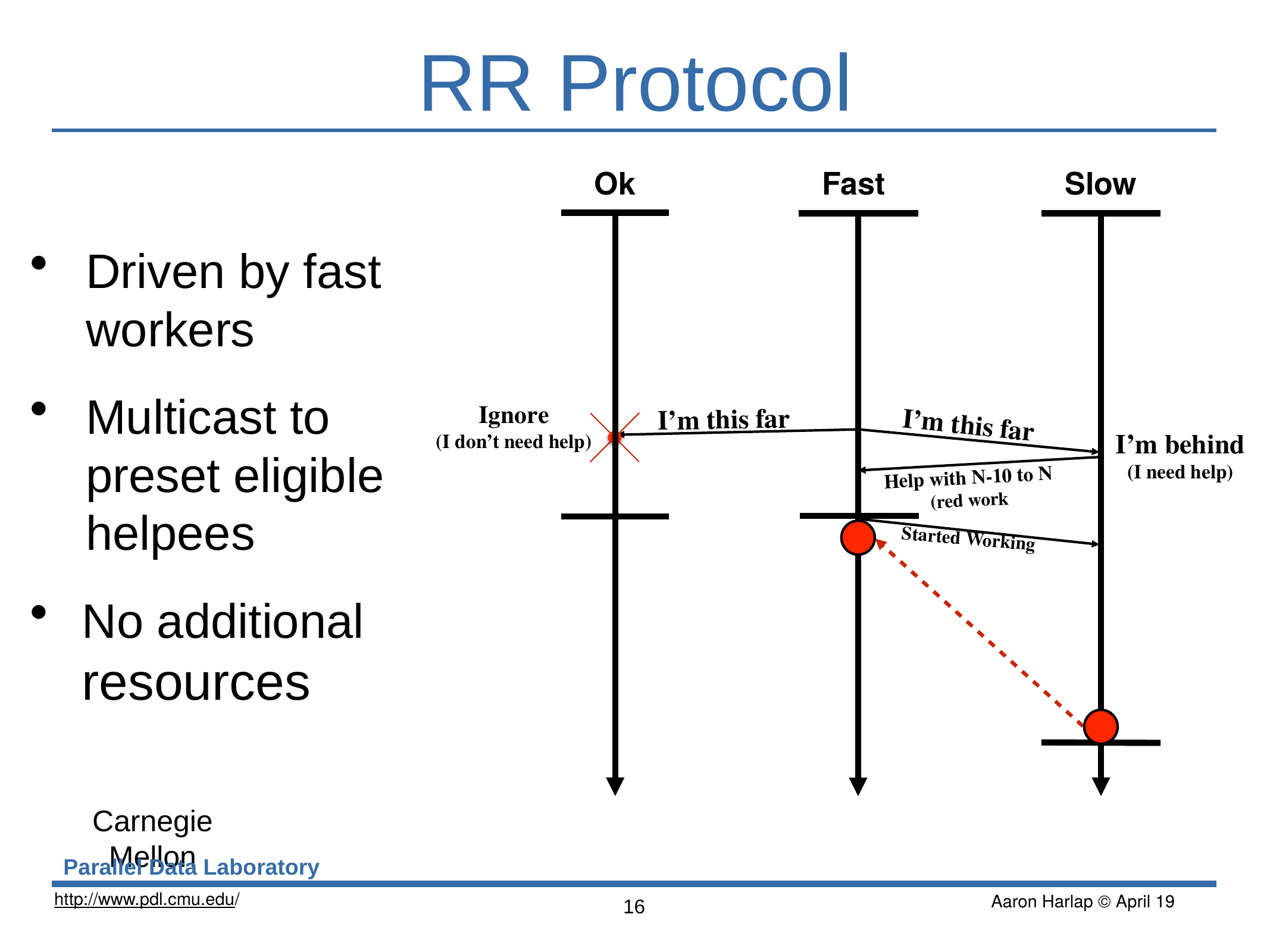

# RR Protocol
Ok
Fast
Slow

Driven by fast workers
Multicast to preset eligible helpees
No additional resources

I’m this far
I’m this far

Ignore
(I don’t need help)

I’m behind
(I need help)

Help with N-10 to N
(red work

Started Working

16